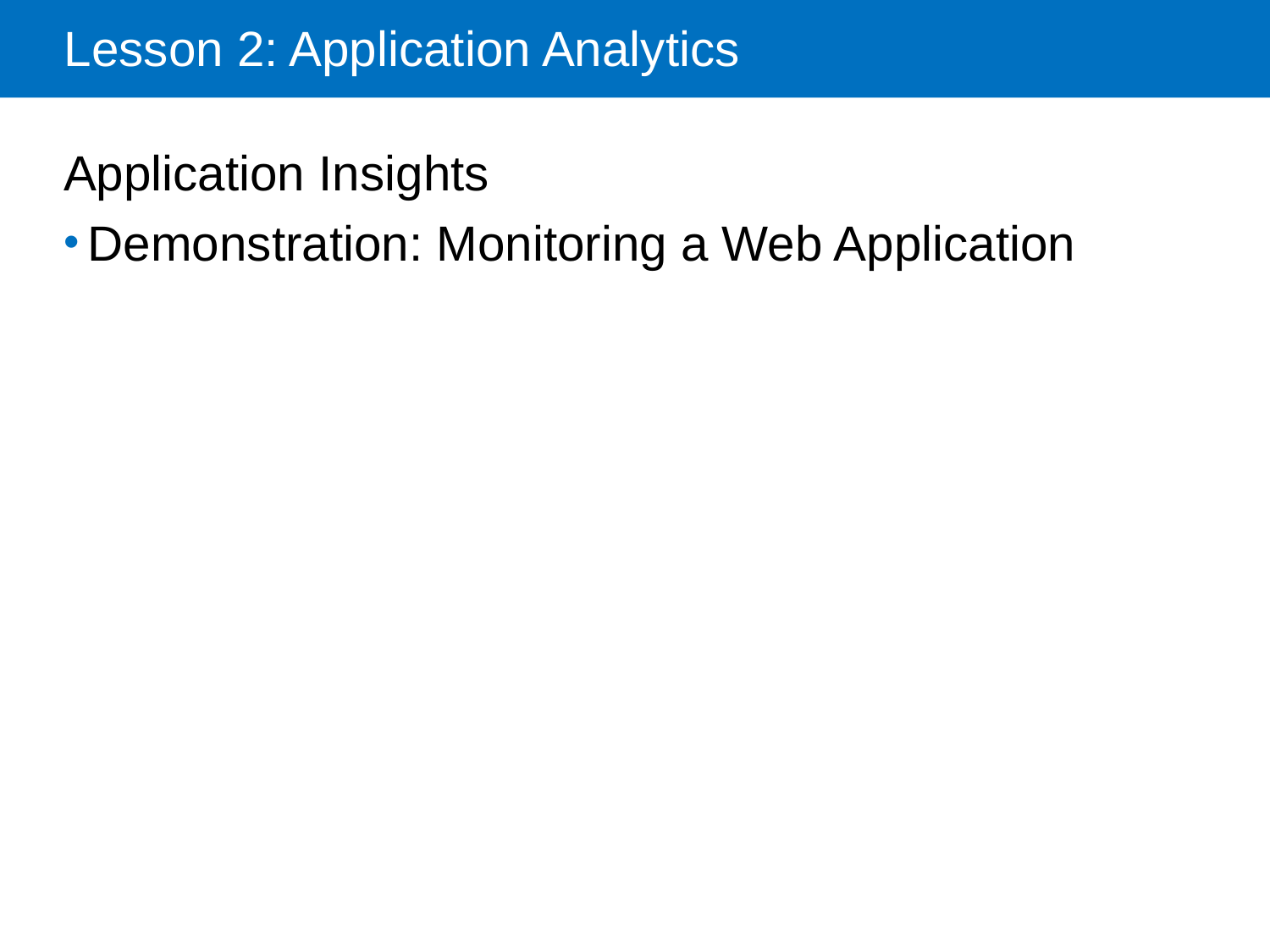

# Lesson 2: Application Analytics
Application Insights
Demonstration: Monitoring a Web Application